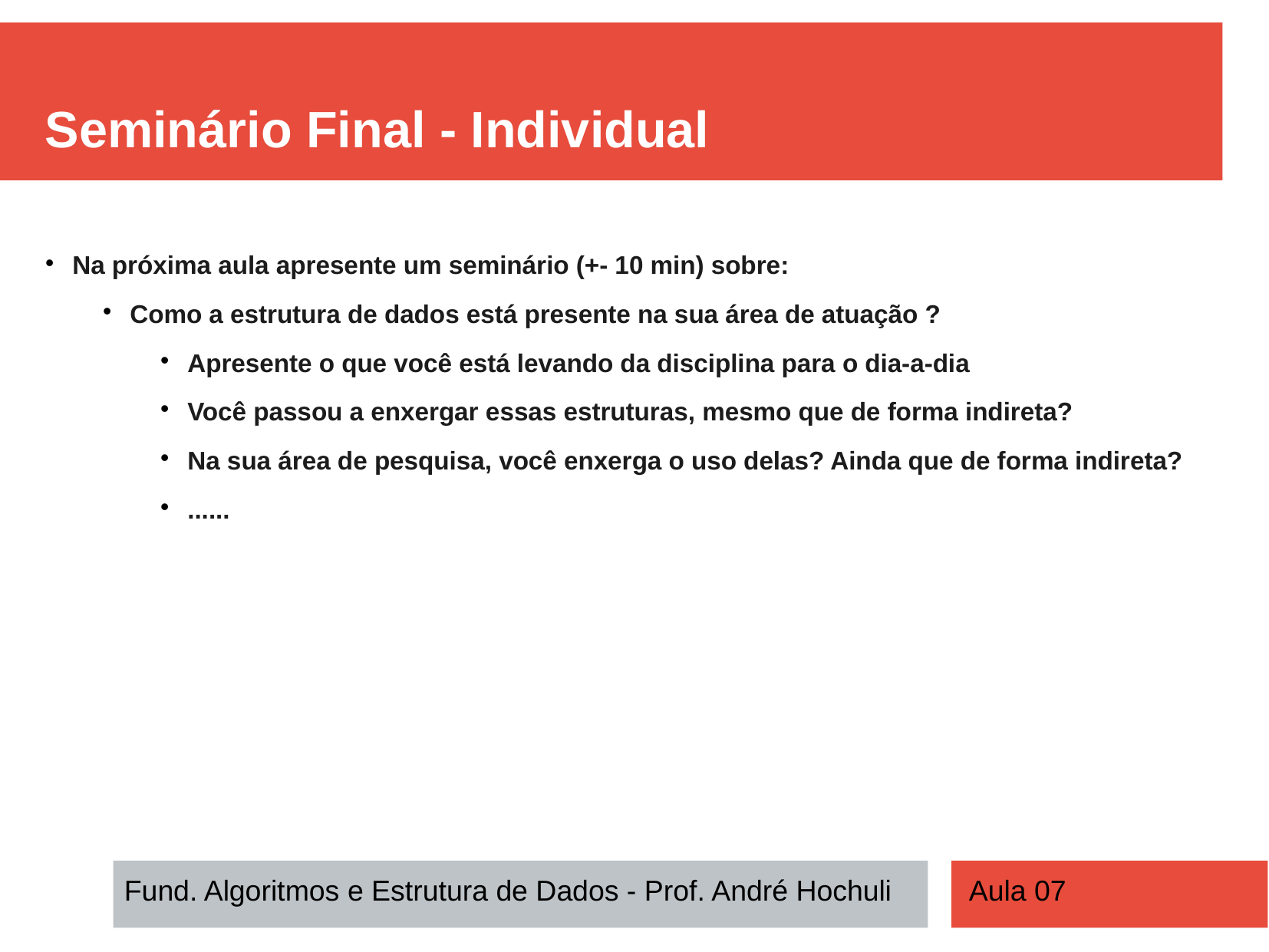

Seminário Final - Individual
Na próxima aula apresente um seminário (+- 10 min) sobre:
Como a estrutura de dados está presente na sua área de atuação ?
Apresente o que você está levando da disciplina para o dia-a-dia
Você passou a enxergar essas estruturas, mesmo que de forma indireta?
Na sua área de pesquisa, você enxerga o uso delas? Ainda que de forma indireta?
......

Fund. Algoritmos e Estrutura de Dados - Prof. André Hochuli
Aula 07